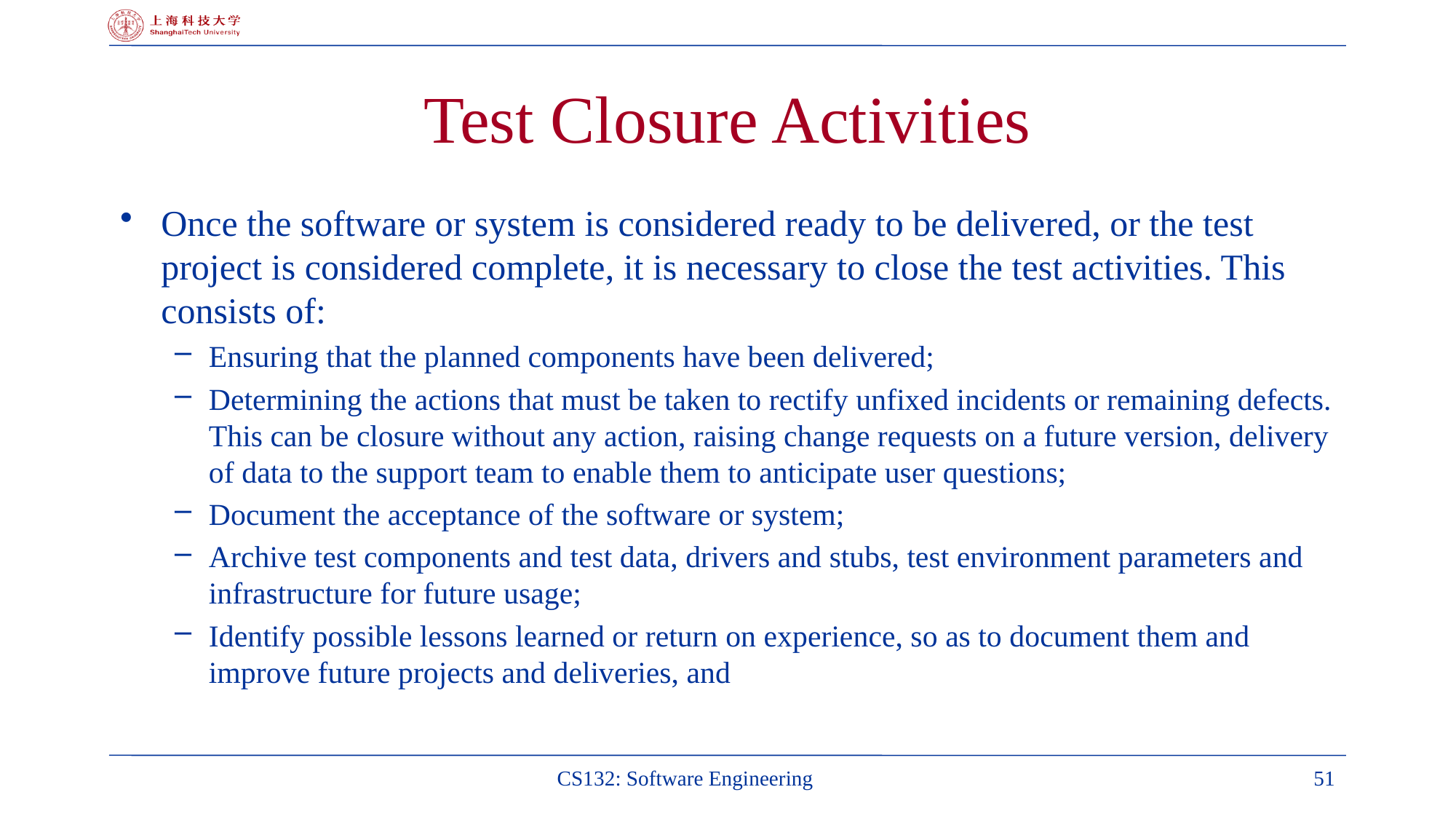

# Test Closure Activities
Once the software or system is considered ready to be delivered, or the test project is considered complete, it is necessary to close the test activities. This consists of:
Ensuring that the planned components have been delivered;
Determining the actions that must be taken to rectify unfixed incidents or remaining defects. This can be closure without any action, raising change requests on a future version, delivery of data to the support team to enable them to anticipate user questions;
Document the acceptance of the software or system;
Archive test components and test data, drivers and stubs, test environment parameters and infrastructure for future usage;
Identify possible lessons learned or return on experience, so as to document them and improve future projects and deliveries, and
CS132: Software Engineering
51